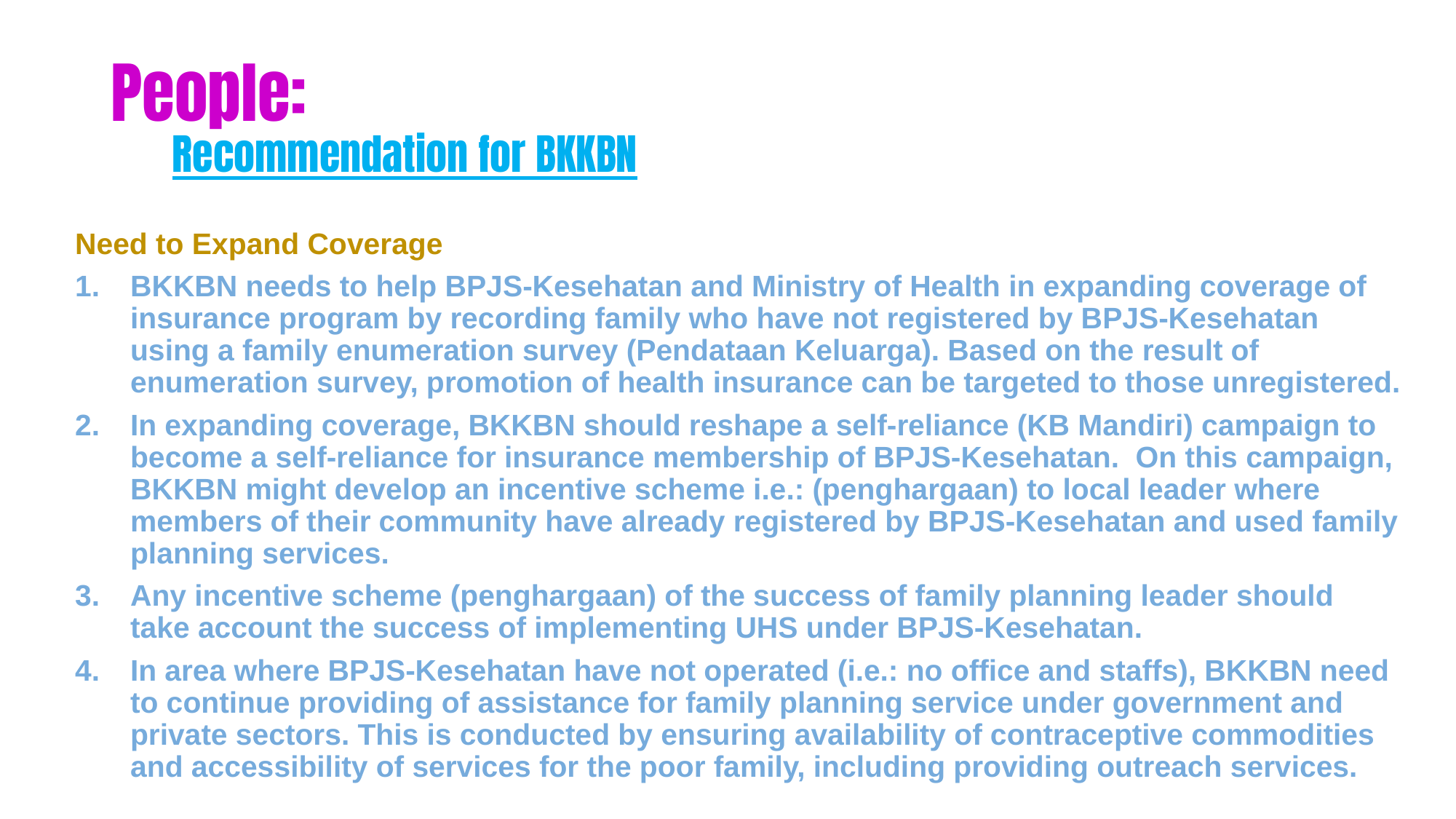

# People: Recommendation for BKKBN
Need to Expand Coverage
BKKBN needs to help BPJS-Kesehatan and Ministry of Health in expanding coverage of insurance program by recording family who have not registered by BPJS-Kesehatan using a family enumeration survey (Pendataan Keluarga). Based on the result of enumeration survey, promotion of health insurance can be targeted to those unregistered.
In expanding coverage, BKKBN should reshape a self-reliance (KB Mandiri) campaign to become a self-reliance for insurance membership of BPJS-Kesehatan.  On this campaign, BKKBN might develop an incentive scheme i.e.: (penghargaan) to local leader where members of their community have already registered by BPJS-Kesehatan and used family planning services.
Any incentive scheme (penghargaan) of the success of family planning leader should take account the success of implementing UHS under BPJS-Kesehatan.
In area where BPJS-Kesehatan have not operated (i.e.: no office and staffs), BKKBN need to continue providing of assistance for family planning service under government and private sectors. This is conducted by ensuring availability of contraceptive commodities and accessibility of services for the poor family, including providing outreach services.